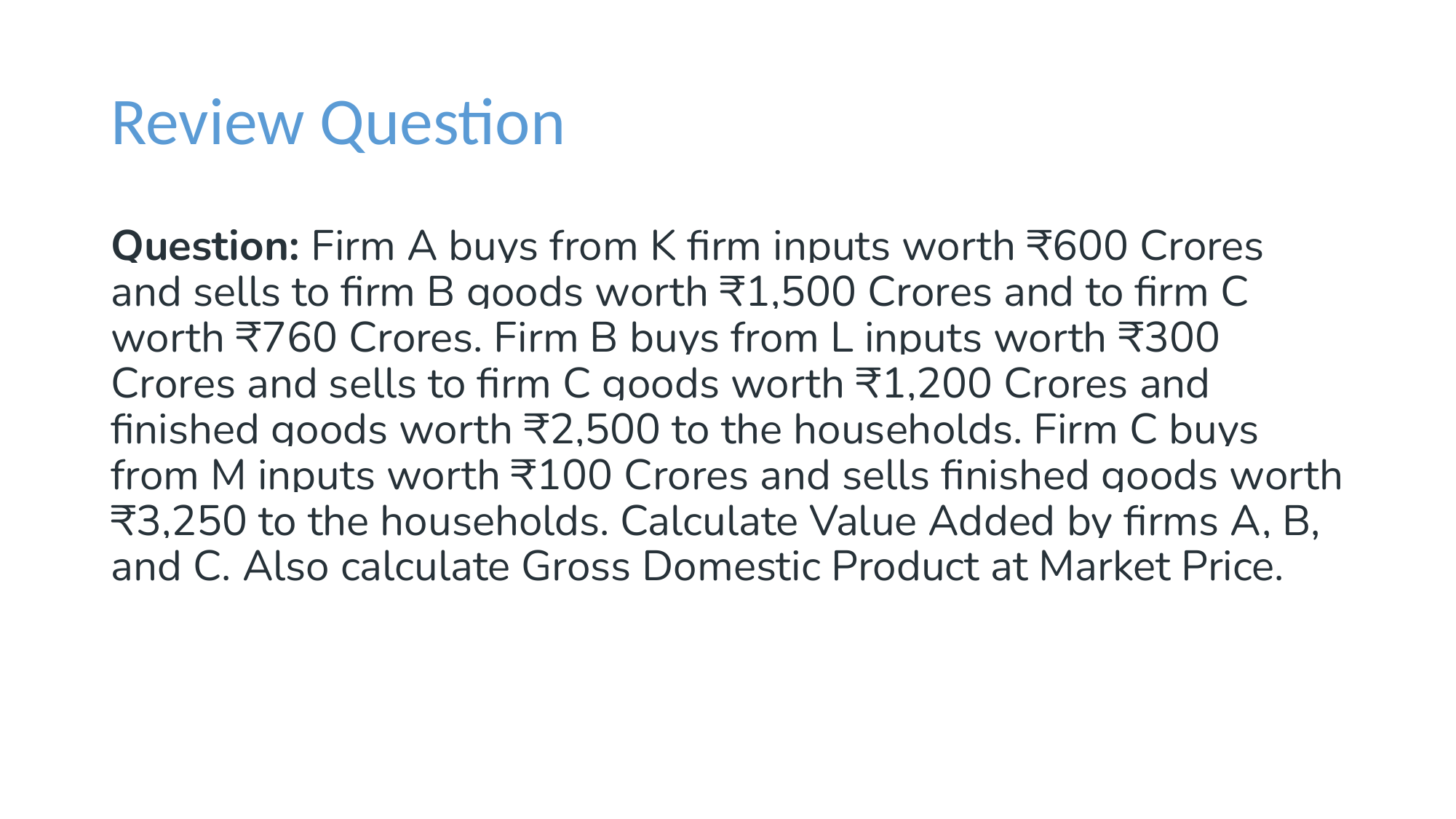

# Review Question
Question: Firm A buys from K firm inputs worth ₹600 Crores and sells to firm B goods worth ₹1,500 Crores and to firm C worth ₹760 Crores. Firm B buys from L inputs worth ₹300 Crores and sells to firm C goods worth ₹1,200 Crores and finished goods worth ₹2,500 to the households. Firm C buys from M inputs worth ₹100 Crores and sells finished goods worth ₹3,250 to the households. Calculate Value Added by firms A, B, and C. Also calculate Gross Domestic Product at Market Price.